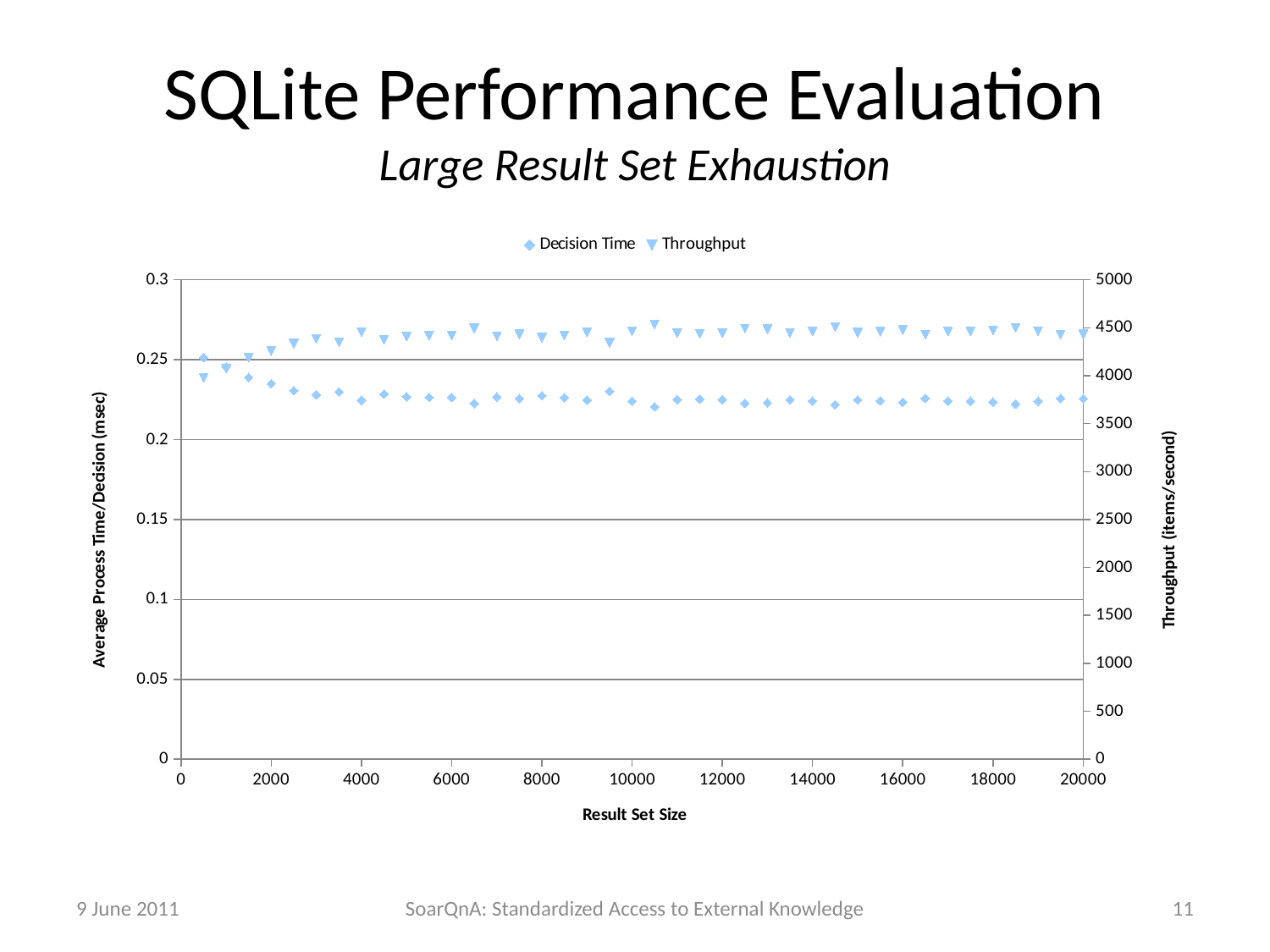

# SQLite Performance Evaluation Large Result Set Exhaustion

### Chart

| Category | Decision Time | Throughput |
|---|---|---|
9 June 2011
SoarQnA: Standardized Access to External Knowledge
11